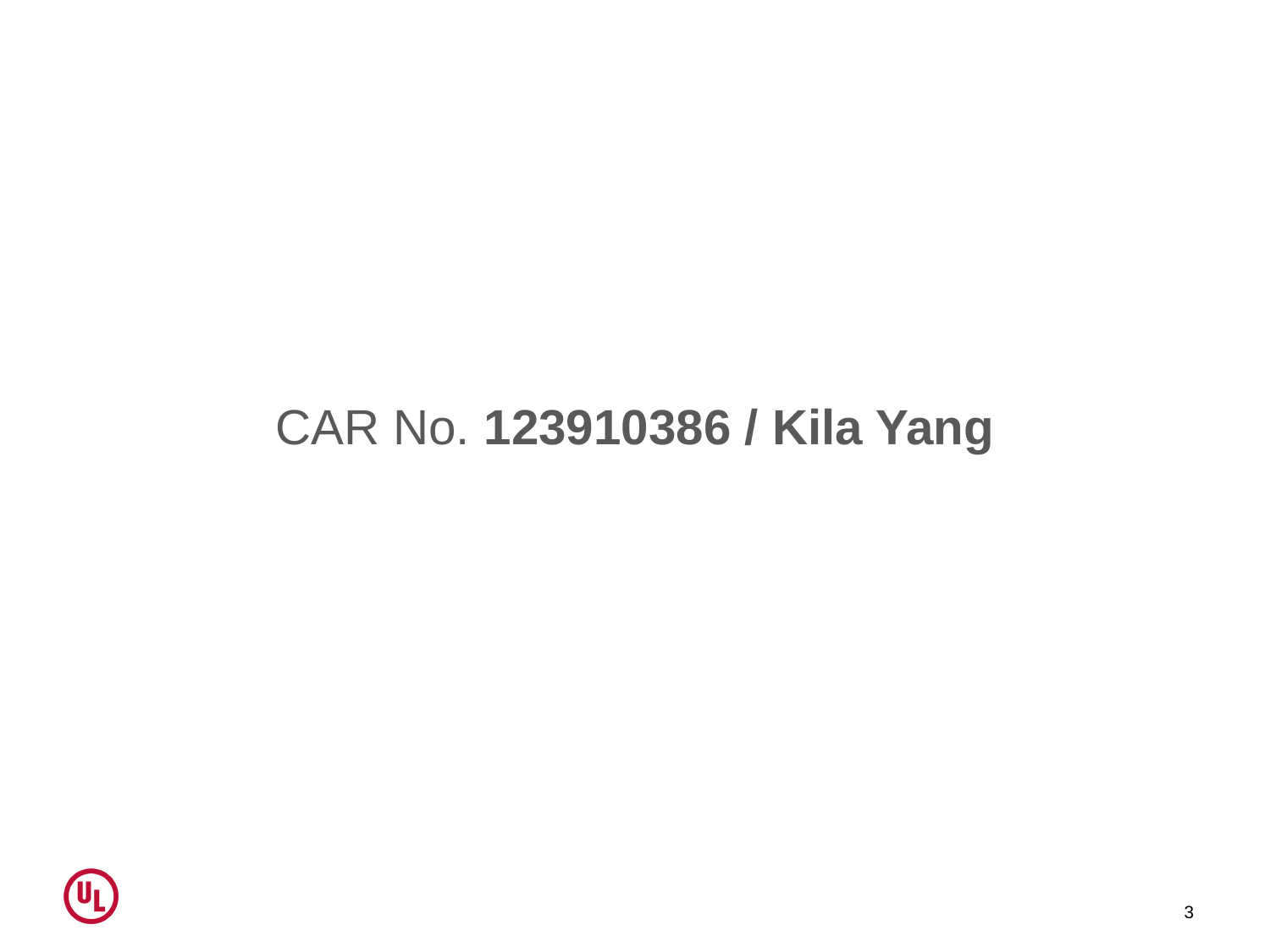

# CAR No. 123910386 / Kila Yang
3